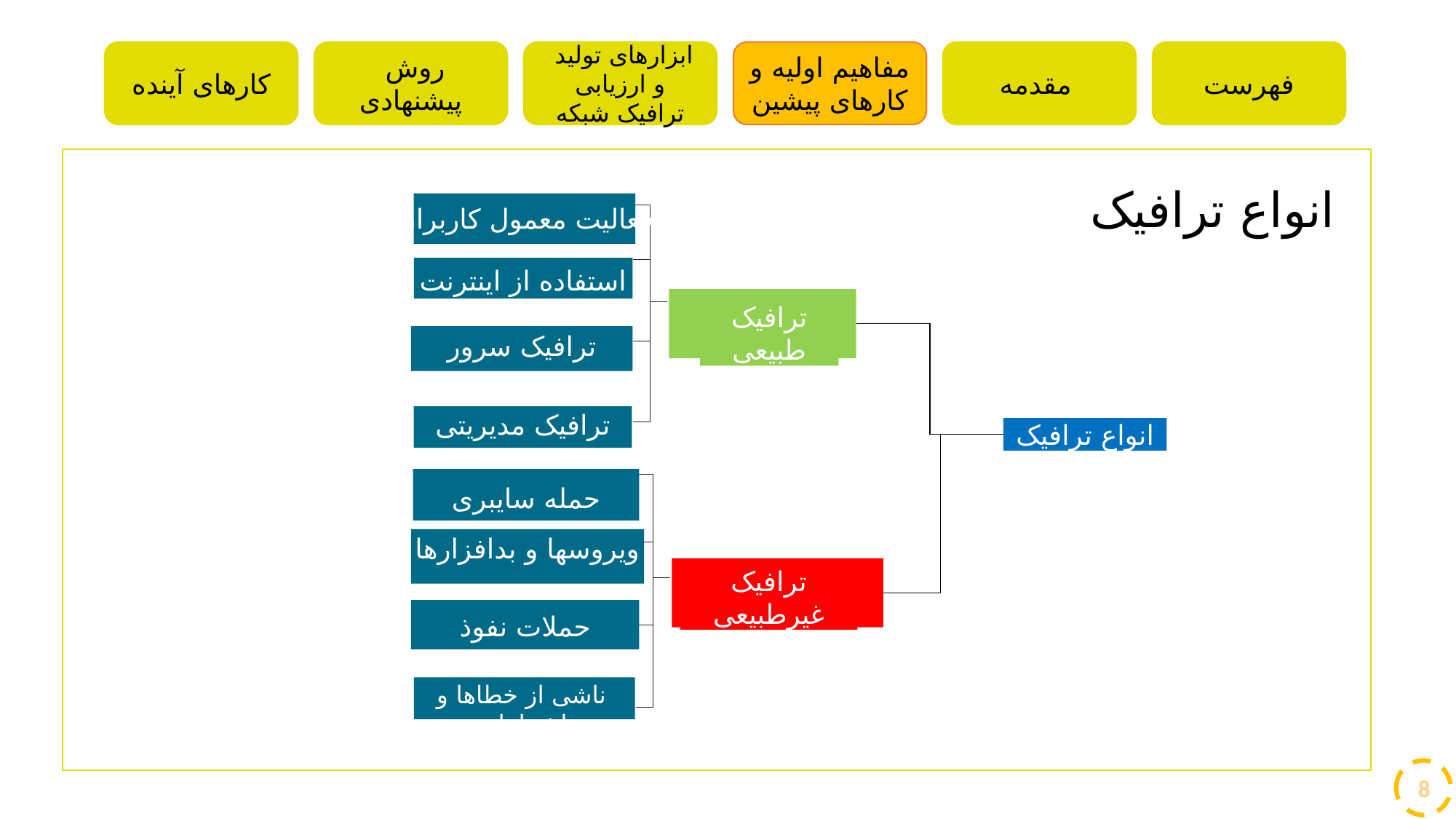

کارهای آینده
 روش پیشنهادی
 ابزارهای تولید و ارزیابی ترافیک شبکه
مفاهیم اولیه و کارهای پیشین
مقدمه
فهرست

فعالیت معمول کاربران

استفاده از اینترنت
انواع ترافیک

ترافیک سرور

ترافیک طبیعی

ترافیک مدیریتی

حمله سایبری
انواع ترافیک

ویروسها و بدافزارها

حملات نفوذ

ترافیک غیرطبیعی

ناشی از خطاها و اشتباهات

8